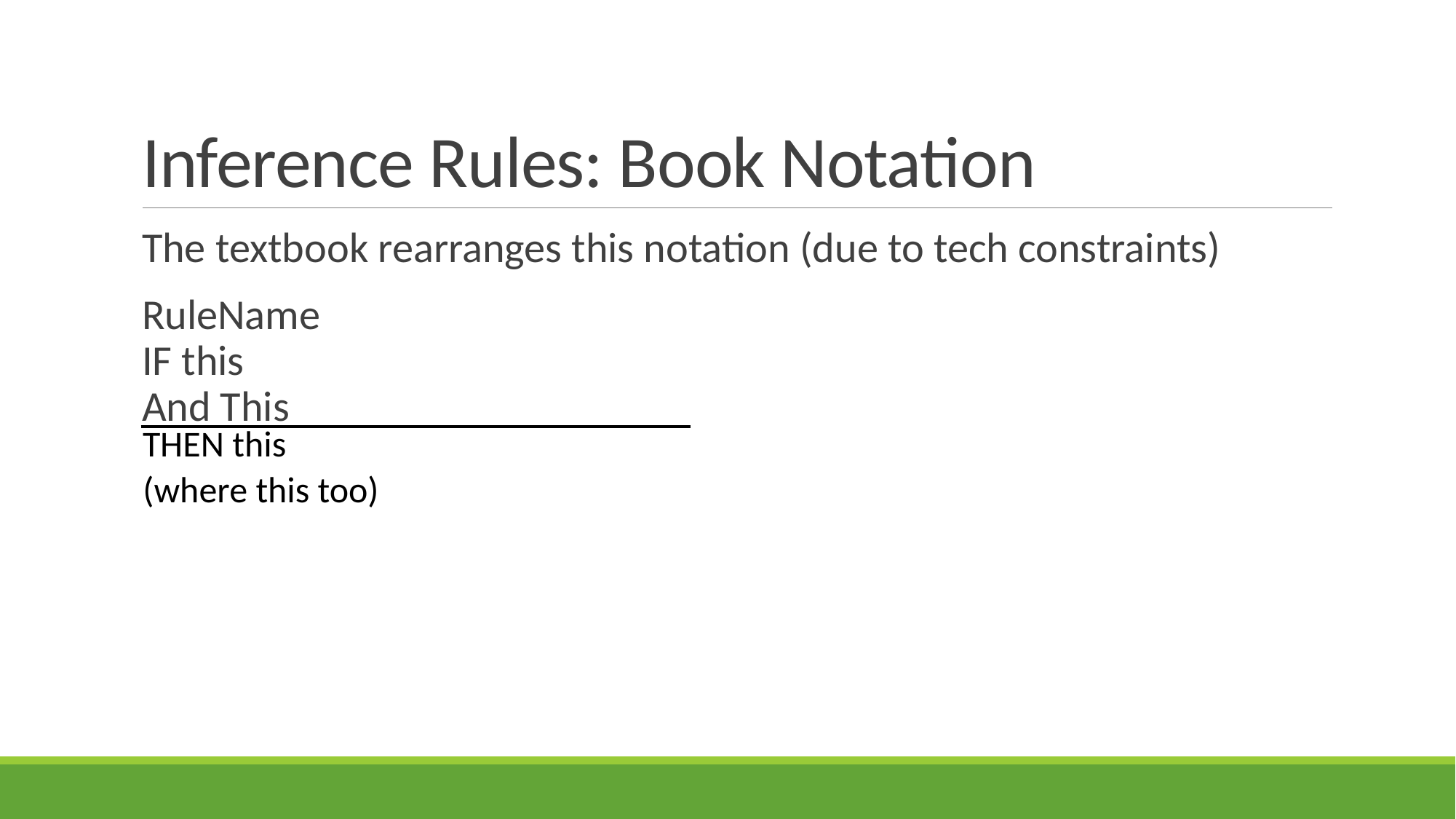

# Inference Rules: Book Notation
The textbook rearranges this notation (due to tech constraints)
RuleName
IF this
And This

THEN this
(where this too)